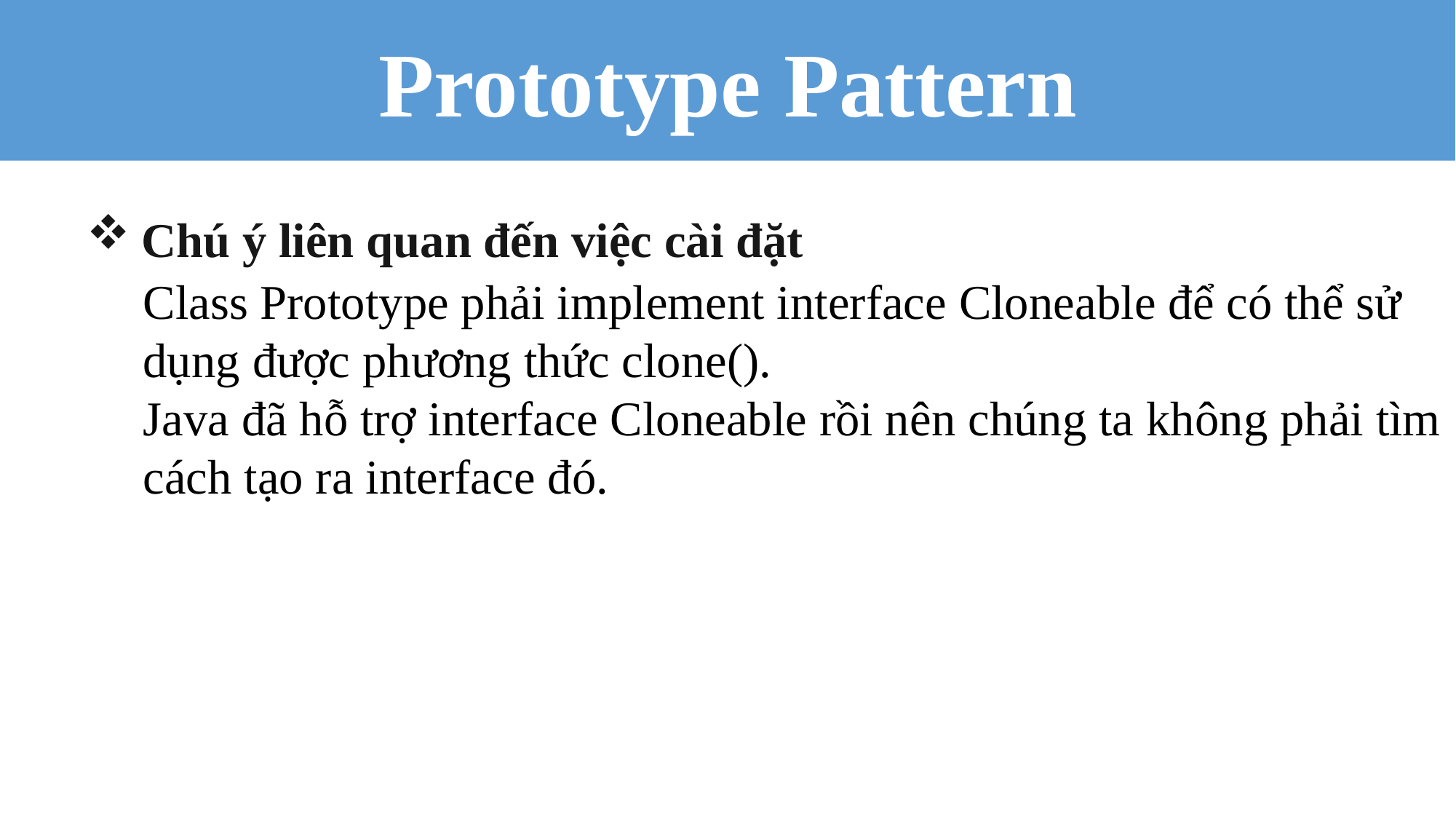

Prototype Pattern
Chú ý liên quan đến việc cài đặt
Class Prototype phải implement interface Cloneable để có thể sử
dụng được phương thức clone().
Java đã hỗ trợ interface Cloneable rồi nên chúng ta không phải tìm
cách tạo ra interface đó.